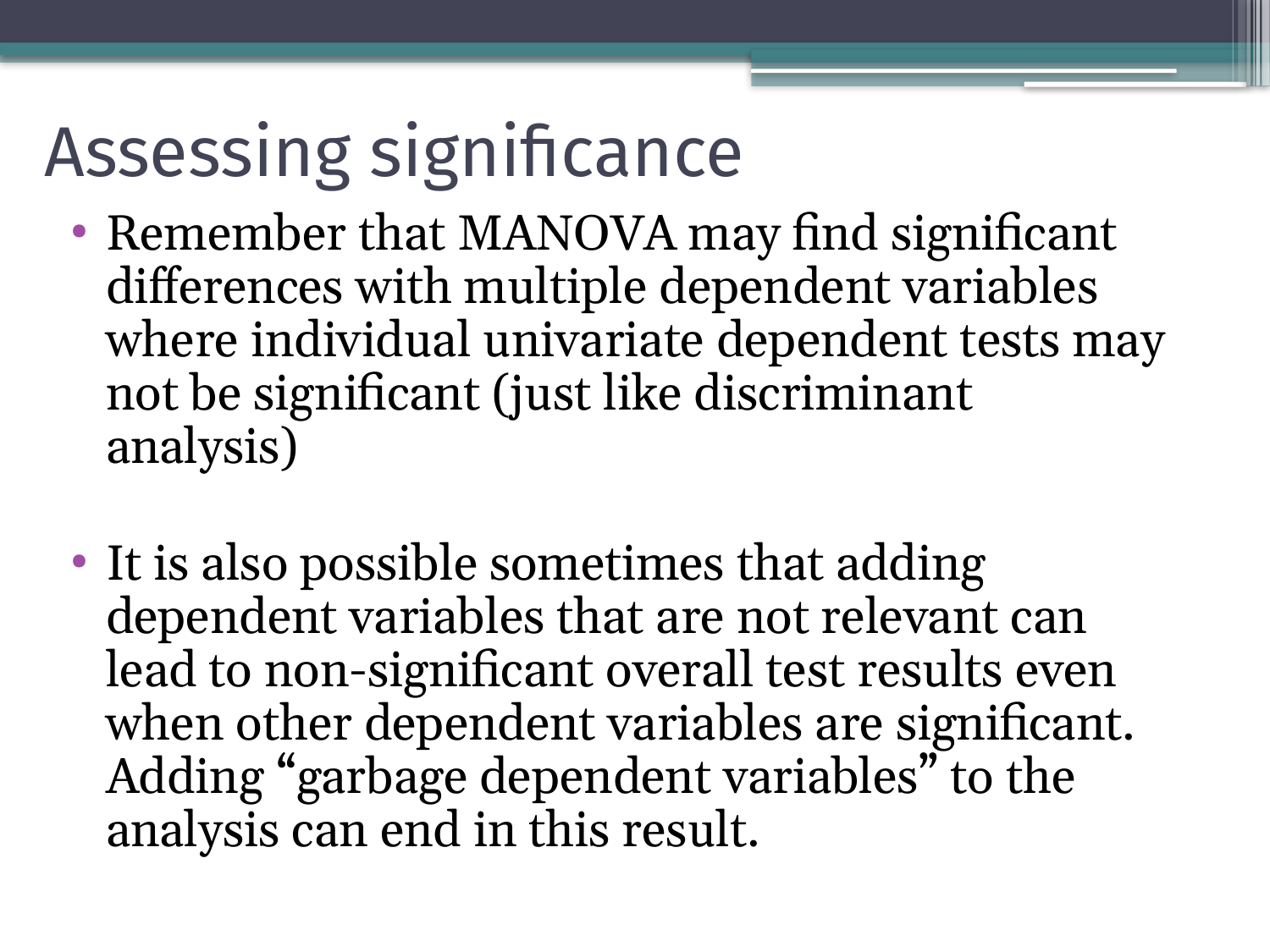

# Assessing significance
Remember that MANOVA may find significant differences with multiple dependent variables where individual univariate dependent tests may not be significant (just like discriminant analysis)

It is also possible sometimes that adding dependent variables that are not relevant can lead to non-significant overall test results even when other dependent variables are significant.  Adding “garbage dependent variables” to the analysis can end in this result.